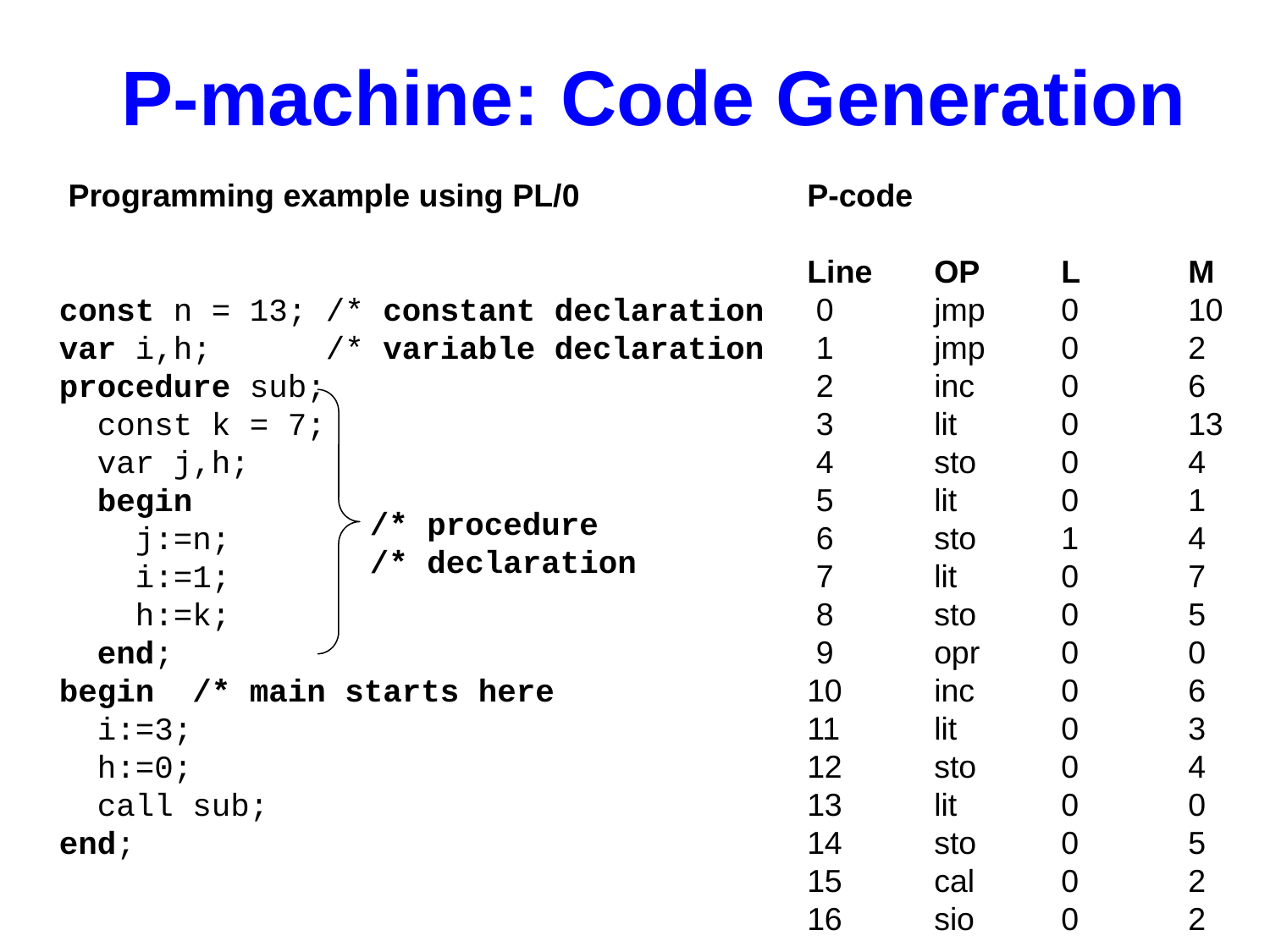

P-machine: Code Generation
 Programming example using PL/0

const n = 13; /* constant declaration
var i,h;      /* variable declaration
procedure sub;
  const k = 7;
  var j,h;
  begin
    j:=n;
    i:=1;
    h:=k;
  end;
begin  /* main starts here
  i:=3;
  h:=0;
  call sub;
end;
P-code

Line	OP	L	M
 0 	jmp	0	10
 1 	jmp	0	2
 2 	inc	0	6
 3 	lit	0	13
 4 	sto	0	4
 5 	lit	0	1
 6 	sto	1	4
 7 	lit	0	7
 8 	sto	0	5
 9 	opr	0	0
10 	inc	0	6
11 	lit	0	3
12 	sto	0	4
13 	lit	0	0
14 	sto	0	5
15 	cal	0	2
16 	sio	0	2

  /* procedure
  /* declaration